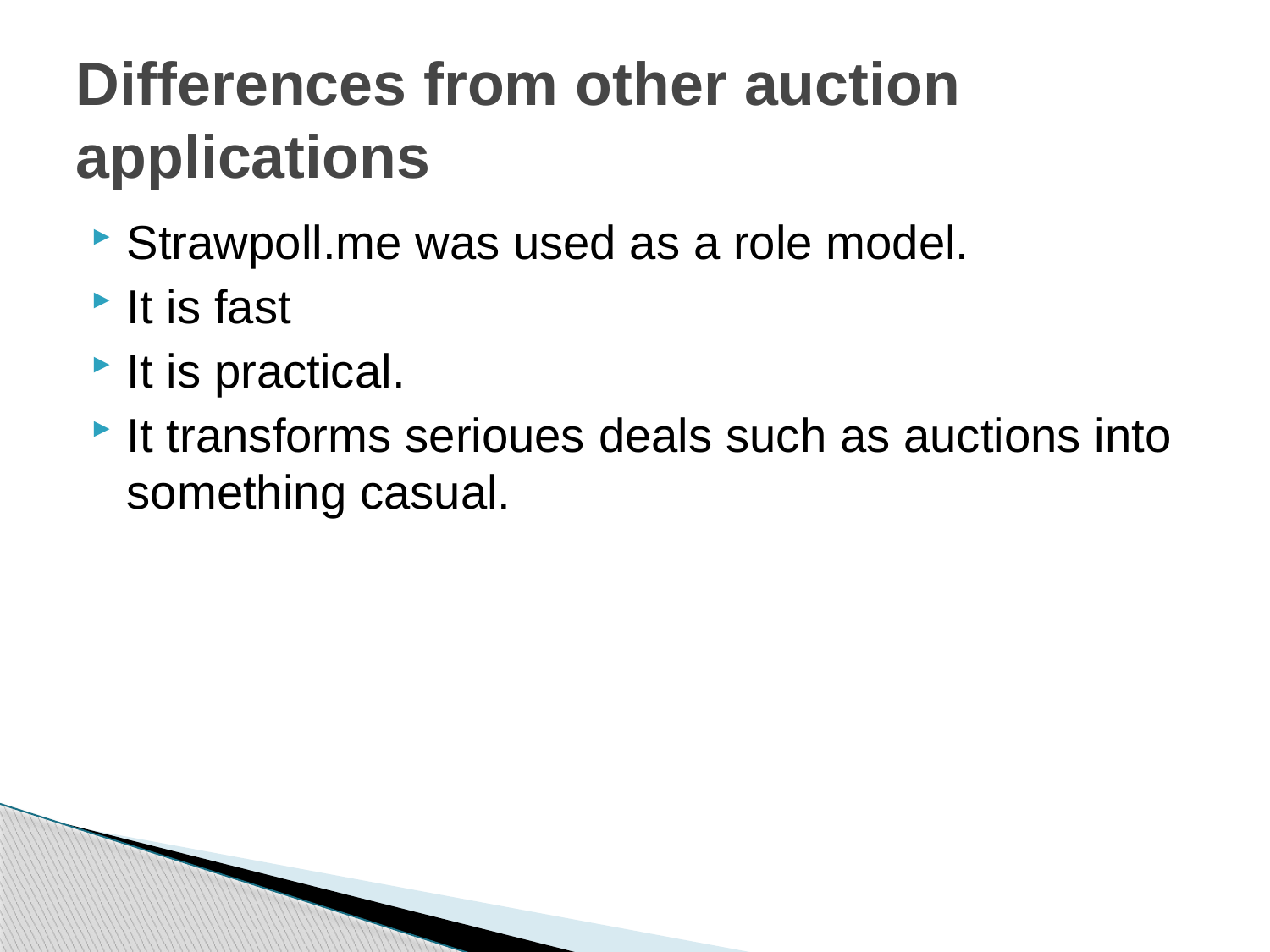

# Differences from other auction applications
Strawpoll.me was used as a role model.
It is fast
It is practical.
It transforms serioues deals such as auctions into something casual.